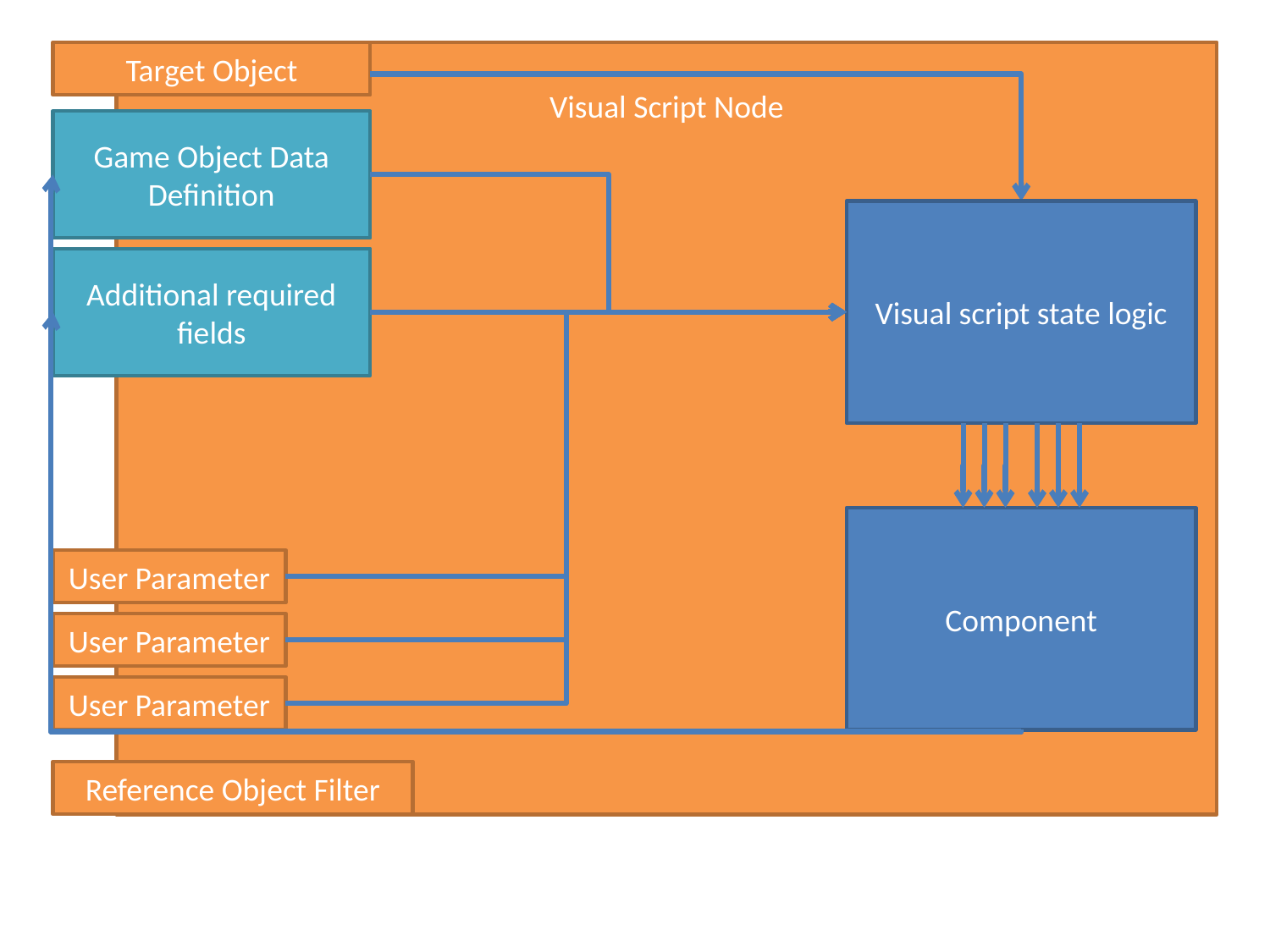

Target Object

Visual Script Node
Game Object Data Definition
Visual script state logic
Additional required fields
Component
User Parameter
User Parameter
User Parameter
Reference Object Filter